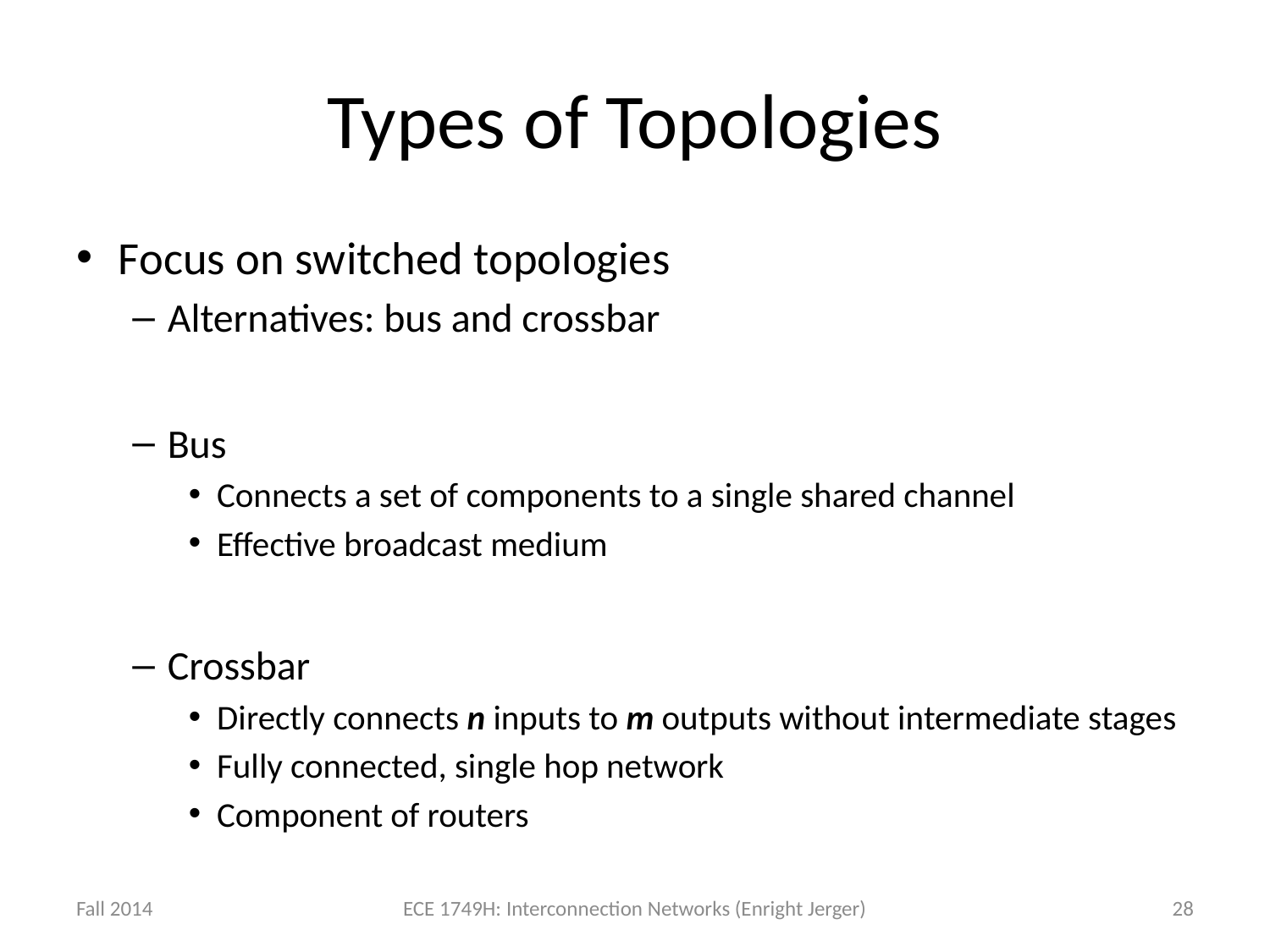

# Types of Topologies
Focus on switched topologies
Alternatives: bus and crossbar

Bus
Connects a set of components to a single shared channel
Effective broadcast medium

Crossbar
Directly connects n inputs to m outputs without intermediate stages
Fully connected, single hop network
Component of routers
Fall 2014
ECE 1749H: Interconnection Networks (Enright Jerger)
28